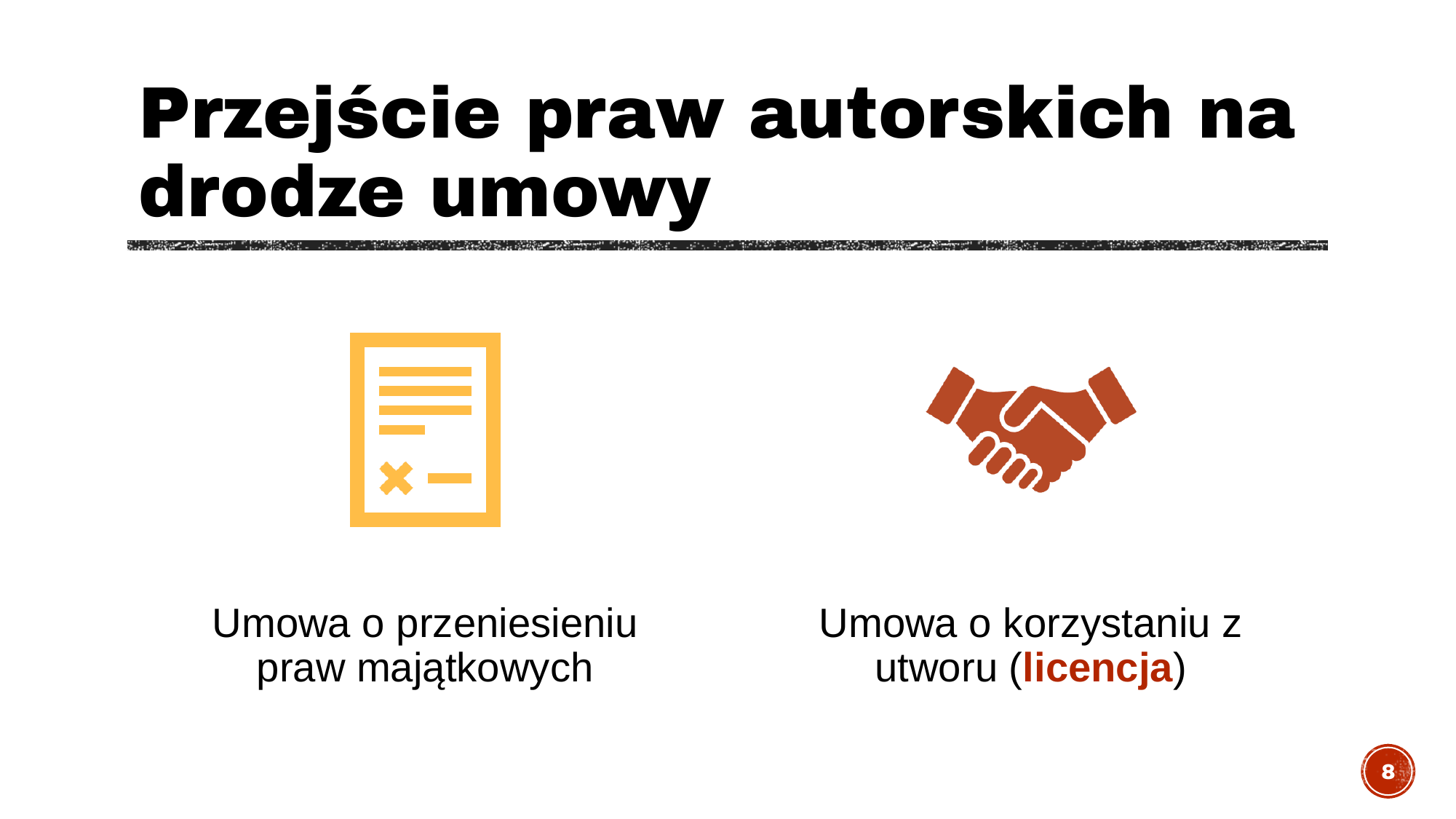

# Przejście praw autorskich na drodze umowy

Umowa o przeniesieniu praw majątkowych
Umowa o korzystaniu z utworu (licencja)
8